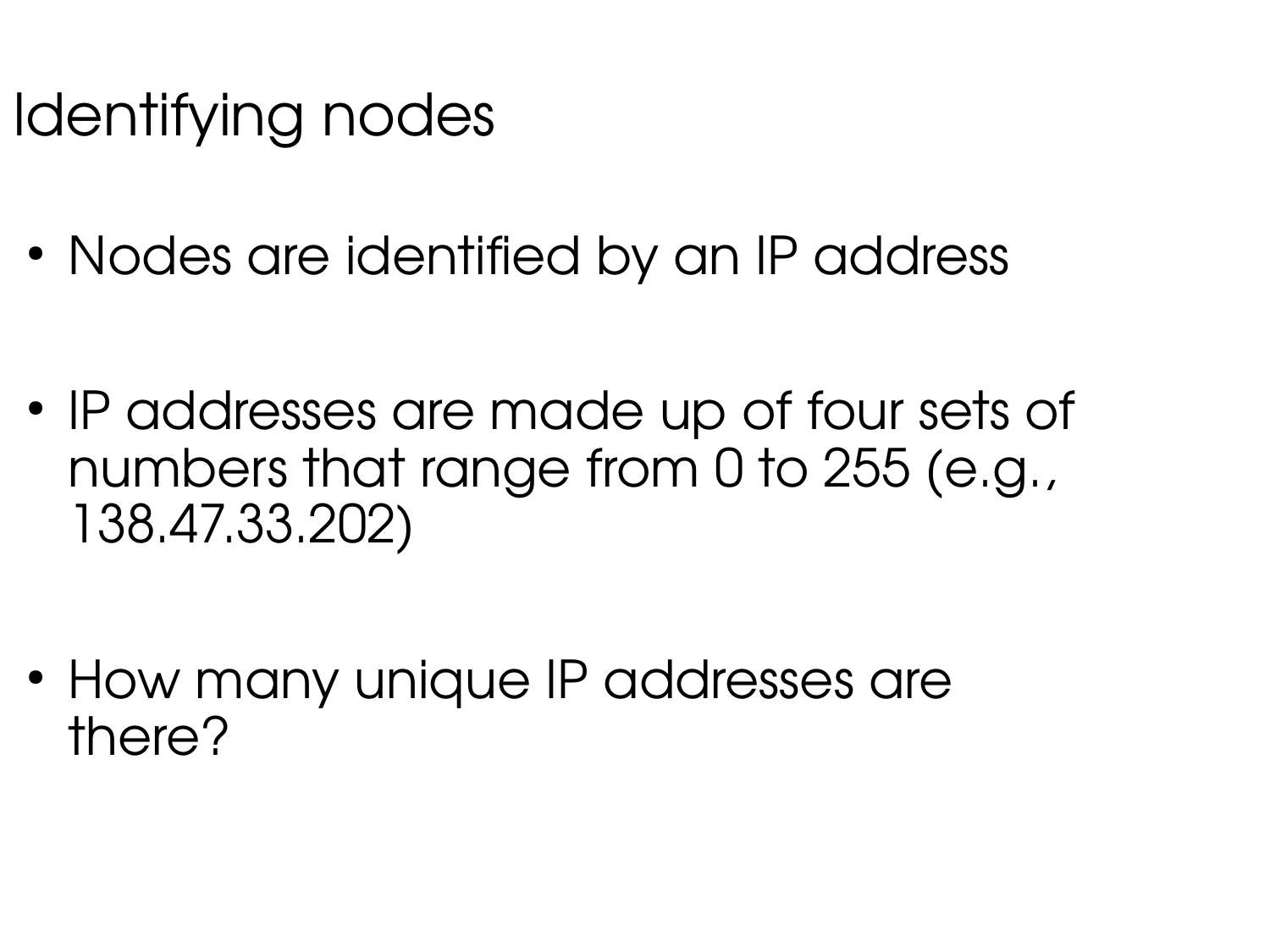

Identifying nodes
Nodes are identified by an IP address

IP addresses are made up of four sets of numbers that range from 0 to 255 (e.g., 138.47.33.202)

How many unique IP addresses are there?